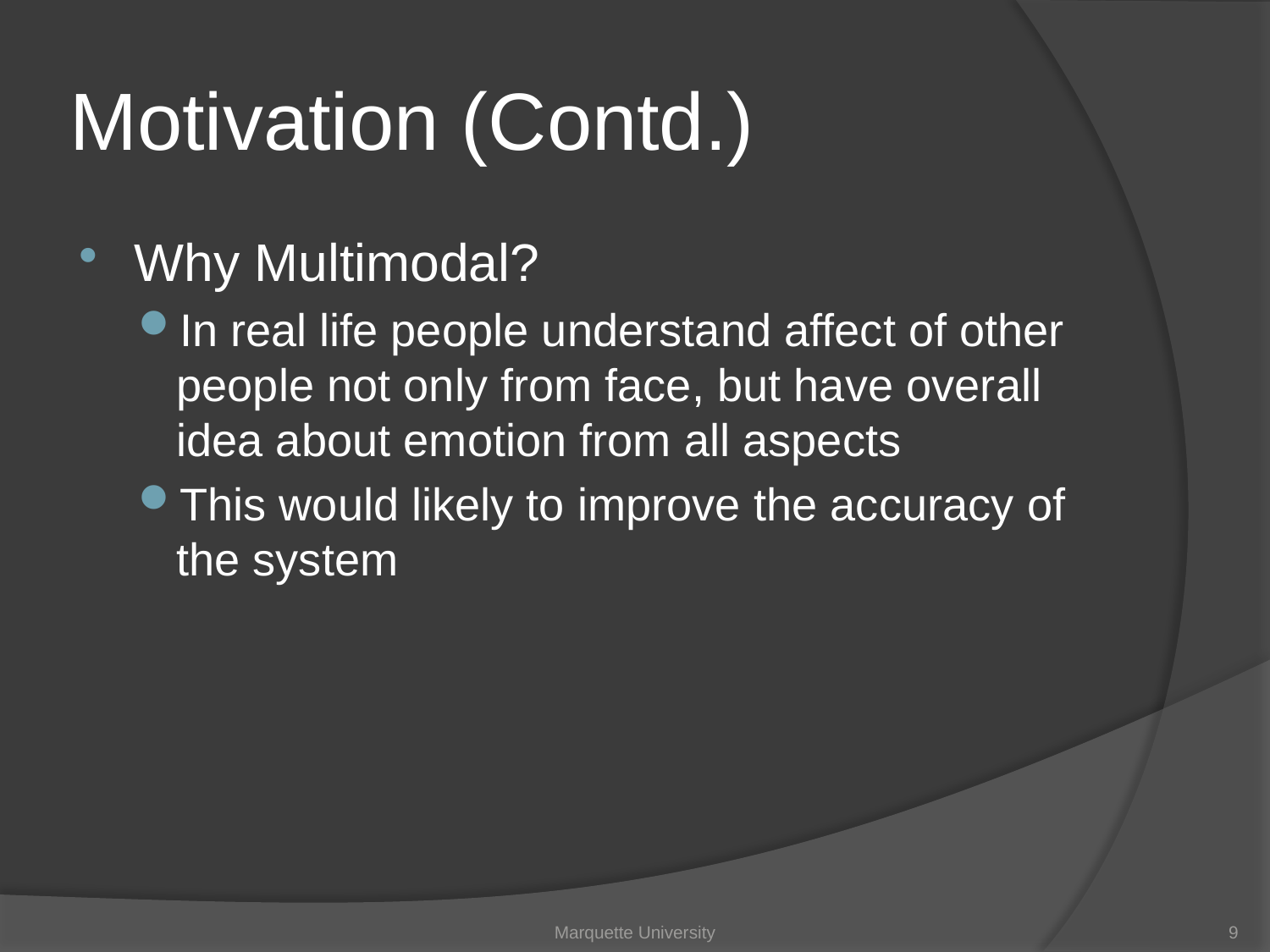

# Motivation (Contd.)
Why Multimodal?
In real life people understand affect of other people not only from face, but have overall idea about emotion from all aspects
This would likely to improve the accuracy of the system
Marquette University
9